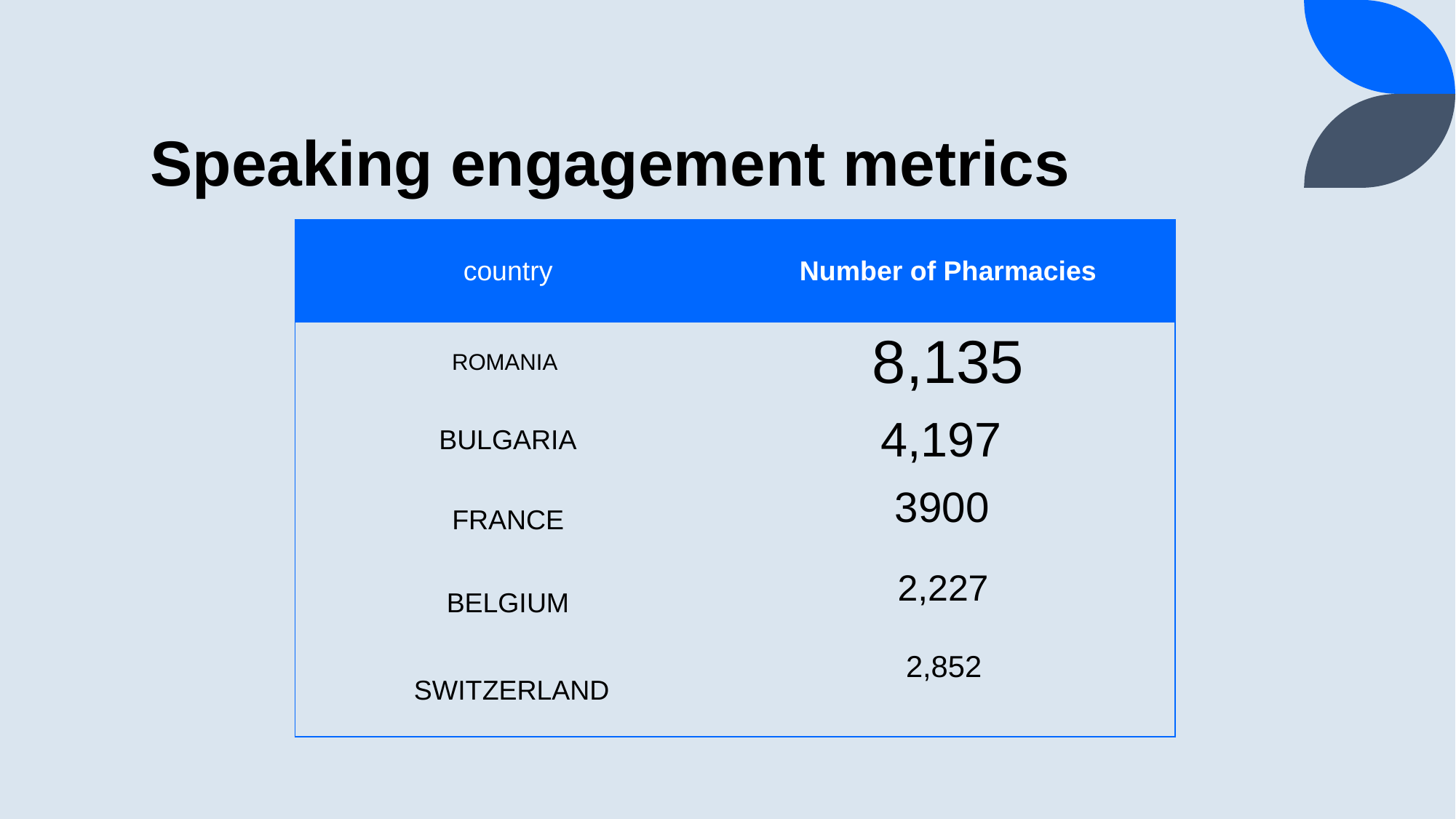

# Speaking engagement metrics
| country | Number of Pharmacies |
| --- | --- |
| ROMANIA | 8,135 |
| BULGARIA | 4,197 |
| FRANCE | 3900 |
| BELGIUM | 2,227 |
| SWITZERLAND | 2,852 |